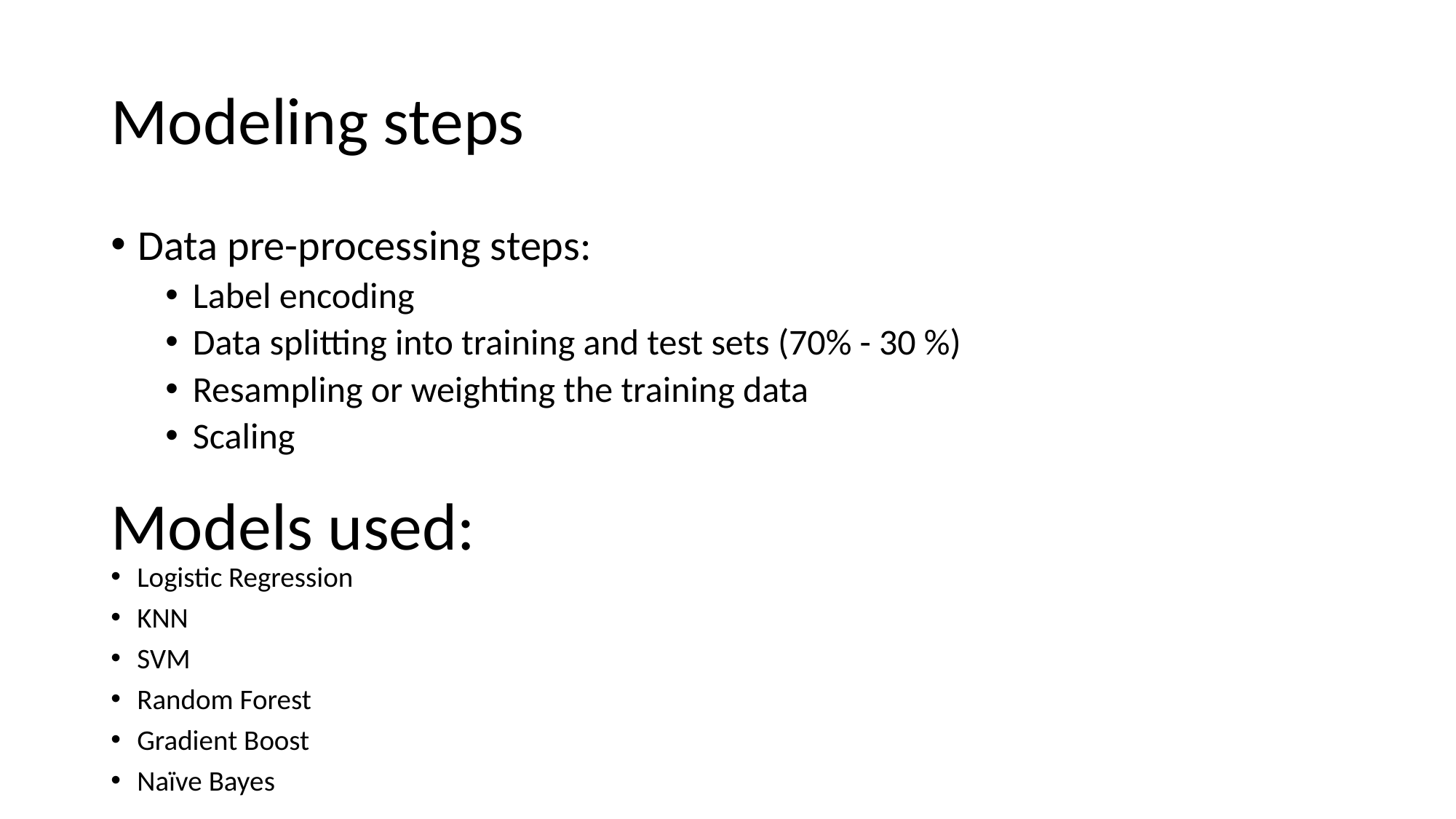

# Modeling steps
Data pre-processing steps:
Label encoding
Data splitting into training and test sets (70% - 30 %)
Resampling or weighting the training data
Scaling
Models used:
Logistic Regression
KNN
SVM
Random Forest
Gradient Boost
Naïve Bayes